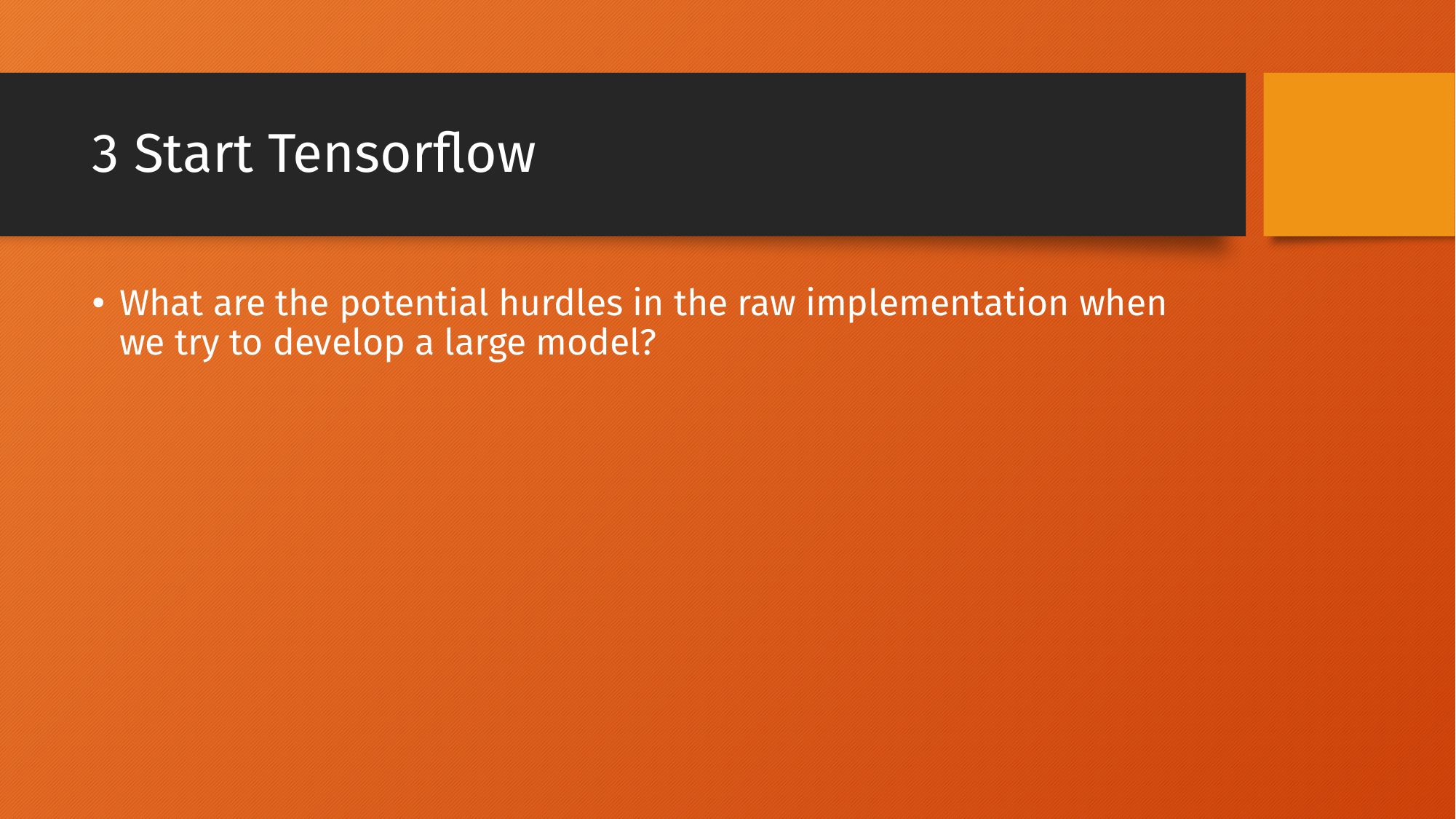

# 3 Start Tensorflow
What are the potential hurdles in the raw implementation when we try to develop a large model?